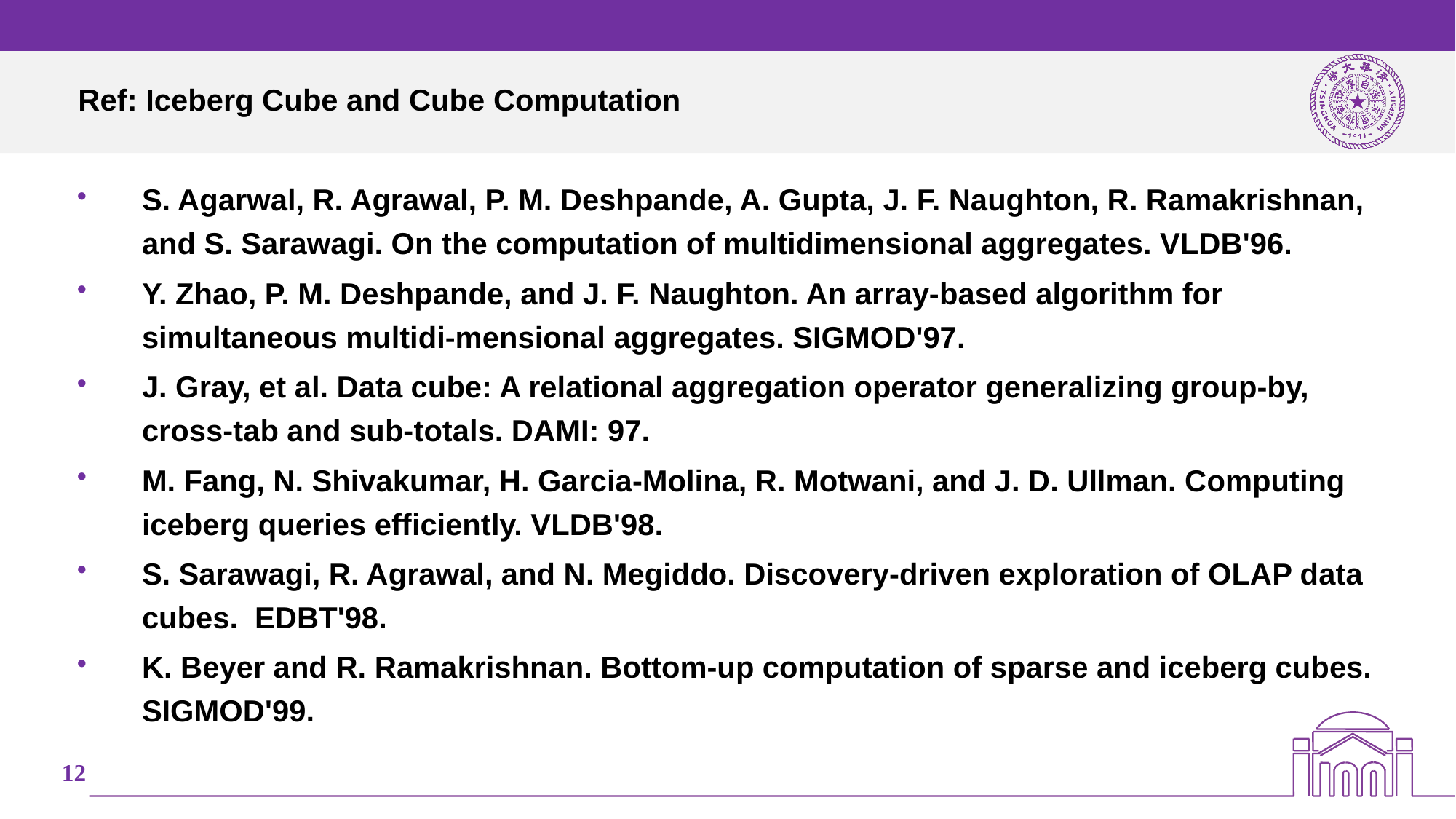

# Ref: Iceberg Cube and Cube Computation
S. Agarwal, R. Agrawal, P. M. Deshpande, A. Gupta, J. F. Naughton, R. Ramakrishnan, and S. Sarawagi. On the computation of multidimensional aggregates. VLDB'96.
Y. Zhao, P. M. Deshpande, and J. F. Naughton. An array-based algorithm for simultaneous multidi-mensional aggregates. SIGMOD'97.
J. Gray, et al. Data cube: A relational aggregation operator generalizing group-by, cross-tab and sub-totals. DAMI: 97.
M. Fang, N. Shivakumar, H. Garcia-Molina, R. Motwani, and J. D. Ullman. Computing iceberg queries efficiently. VLDB'98.
S. Sarawagi, R. Agrawal, and N. Megiddo. Discovery-driven exploration of OLAP data cubes.  EDBT'98.
K. Beyer and R. Ramakrishnan. Bottom-up computation of sparse and iceberg cubes. SIGMOD'99.